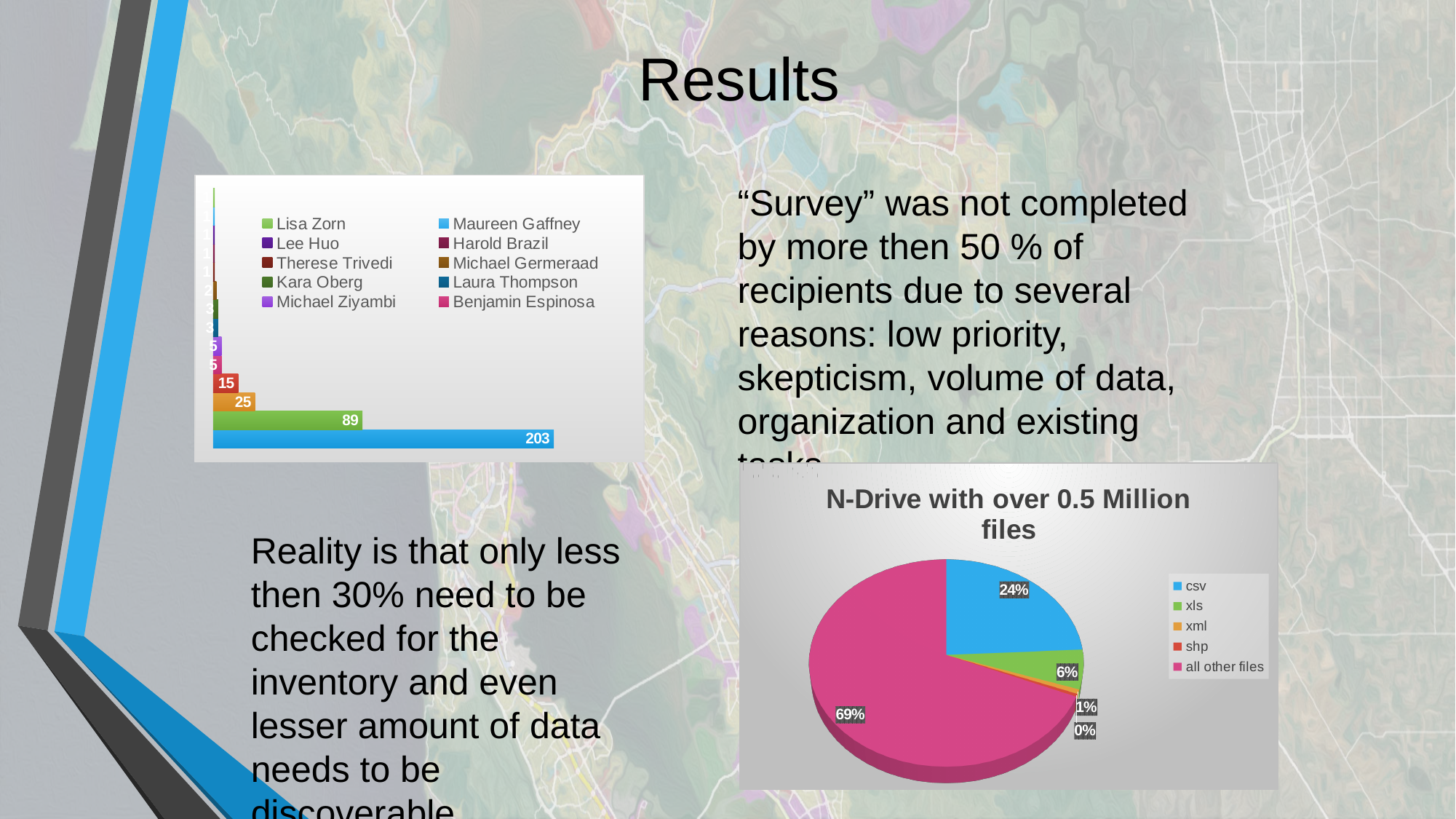

# Results

### Chart

| Category | Michael Smith | Stephanie Mak | Aksel Olsen | Shijia Bobby Lu | Benjamin Espinosa | Michael Ziyambi | Laura Thompson | Kara Oberg | Michael Germeraad | Therese Trivedi | Harold Brazil | Lee Huo | Maureen Gaffney | Lisa Zorn |
|---|---|---|---|---|---|---|---|---|---|---|---|---|---|---|
| Total | 203.0 | 89.0 | 25.0 | 15.0 | 5.0 | 5.0 | 3.0 | 3.0 | 2.0 | 1.0 | 1.0 | 1.0 | 1.0 | 1.0 |
“Survey” was not completed by more then 50 % of recipients due to several reasons: low priority, skepticism, volume of data, organization and existing tasks.

[unsupported chart]

Reality is that only less then 30% need to be checked for the inventory and even lesser amount of data needs to be discoverable